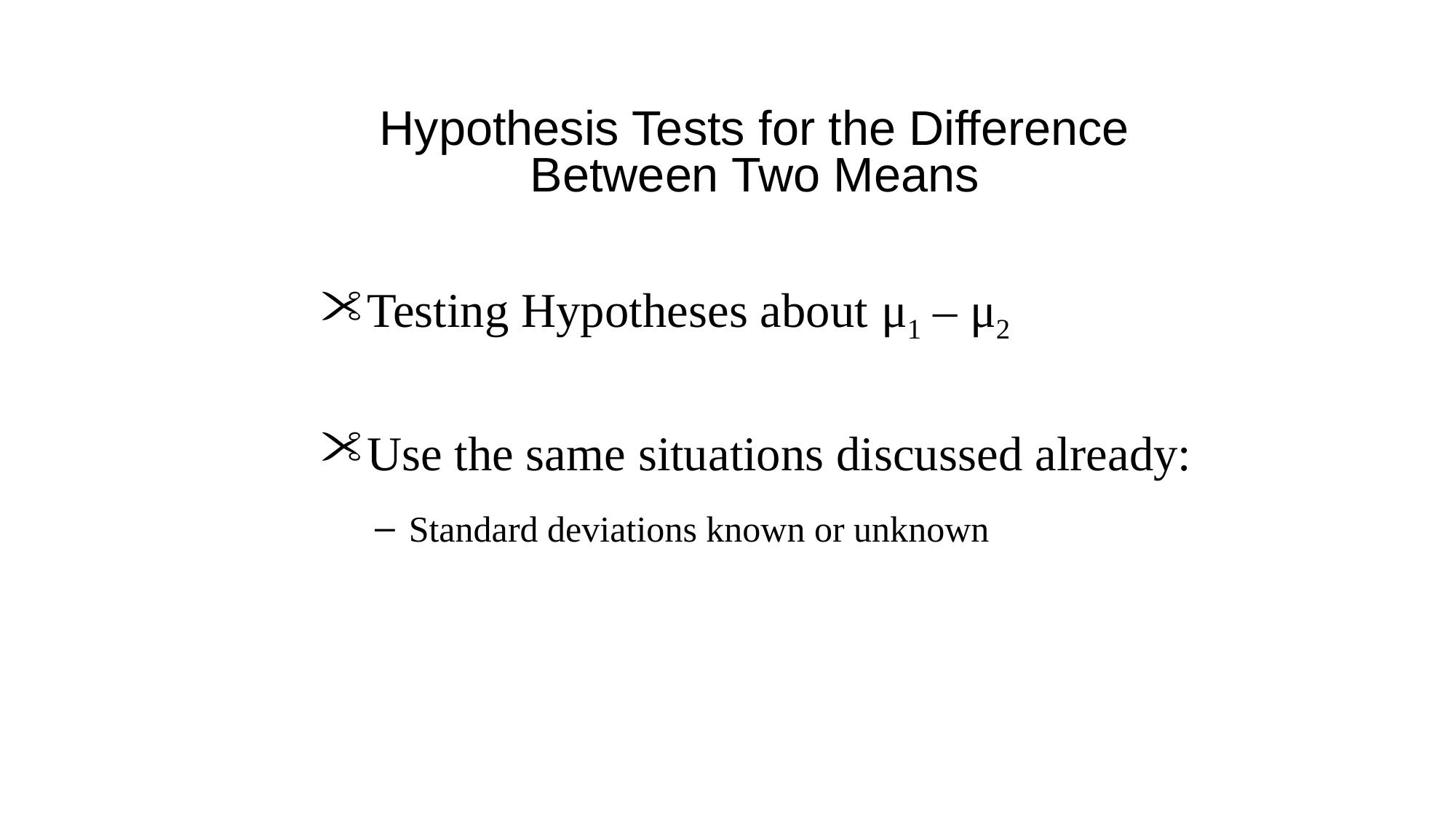

# Hypothesis Tests for the Difference Between Two Means
Testing Hypotheses about μ1 – μ2

Use the same situations discussed already:
Standard deviations known or unknown